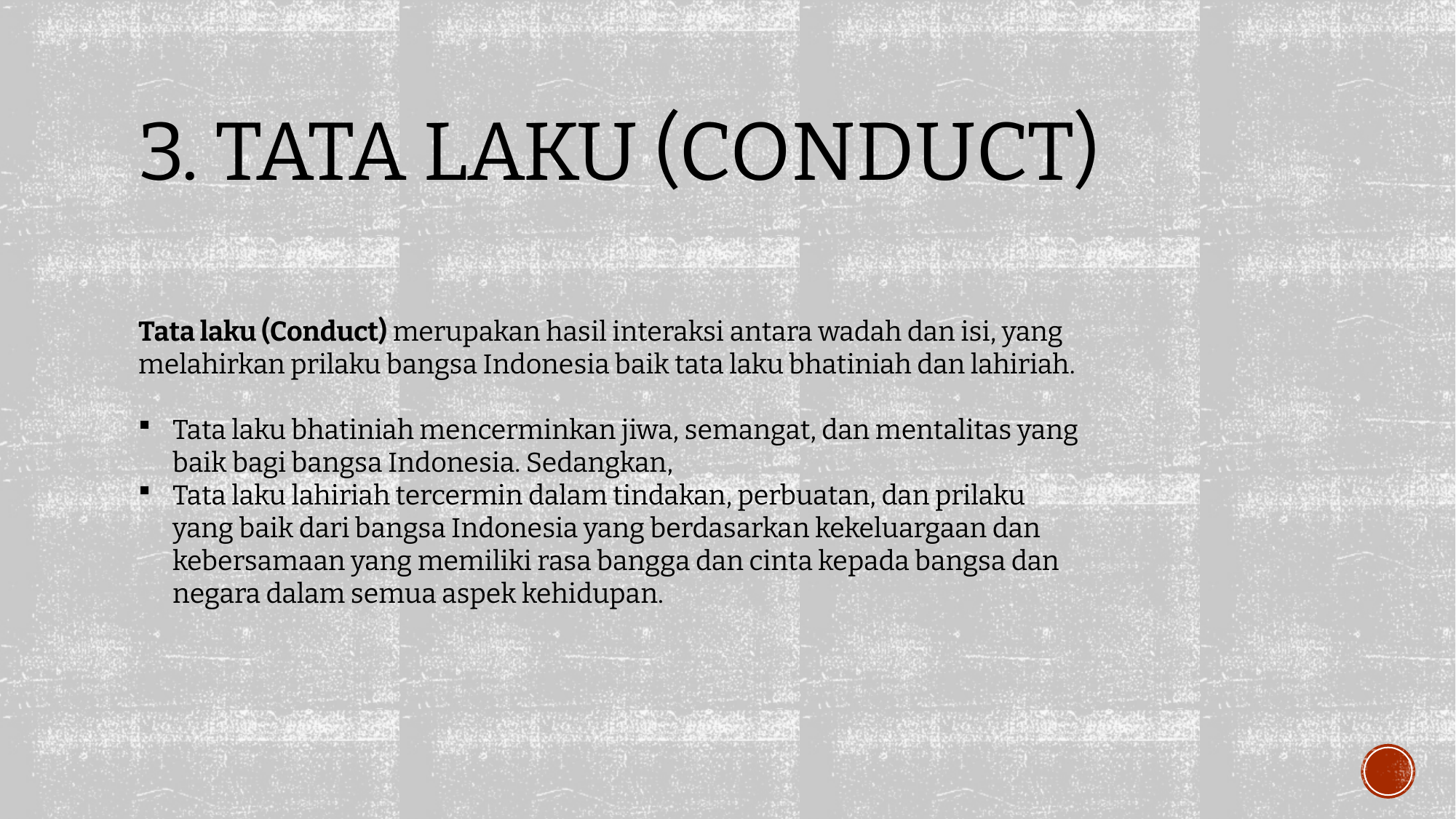

# 3. Tata Laku (conduct)
Tata laku (Conduct) merupakan hasil interaksi antara wadah dan isi, yang melahirkan prilaku bangsa Indonesia baik tata laku bhatiniah dan lahiriah.

Tata laku bhatiniah mencerminkan jiwa, semangat, dan mentalitas yang baik bagi bangsa Indonesia. Sedangkan,
Tata laku lahiriah tercermin dalam tindakan, perbuatan, dan prilaku yang baik dari bangsa Indonesia yang berdasarkan kekeluargaan dan kebersamaan yang memiliki rasa bangga dan cinta kepada bangsa dan negara dalam semua aspek kehidupan.